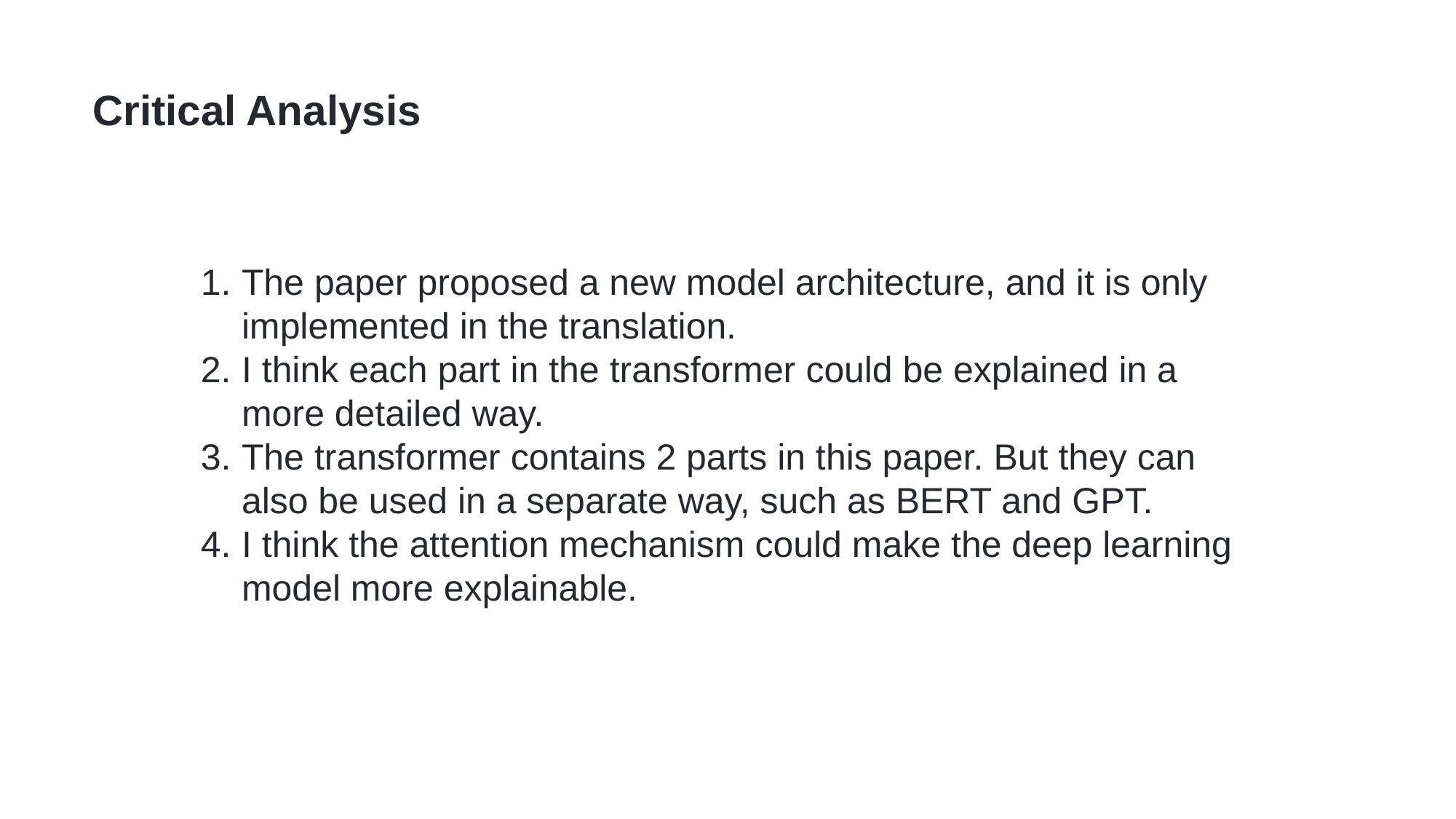

Critical Analysis
The paper proposed a new model architecture, and it is only implemented in the translation.
I think each part in the transformer could be explained in a more detailed way.
The transformer contains 2 parts in this paper. But they can also be used in a separate way, such as BERT and GPT.
I think the attention mechanism could make the deep learning model more explainable.